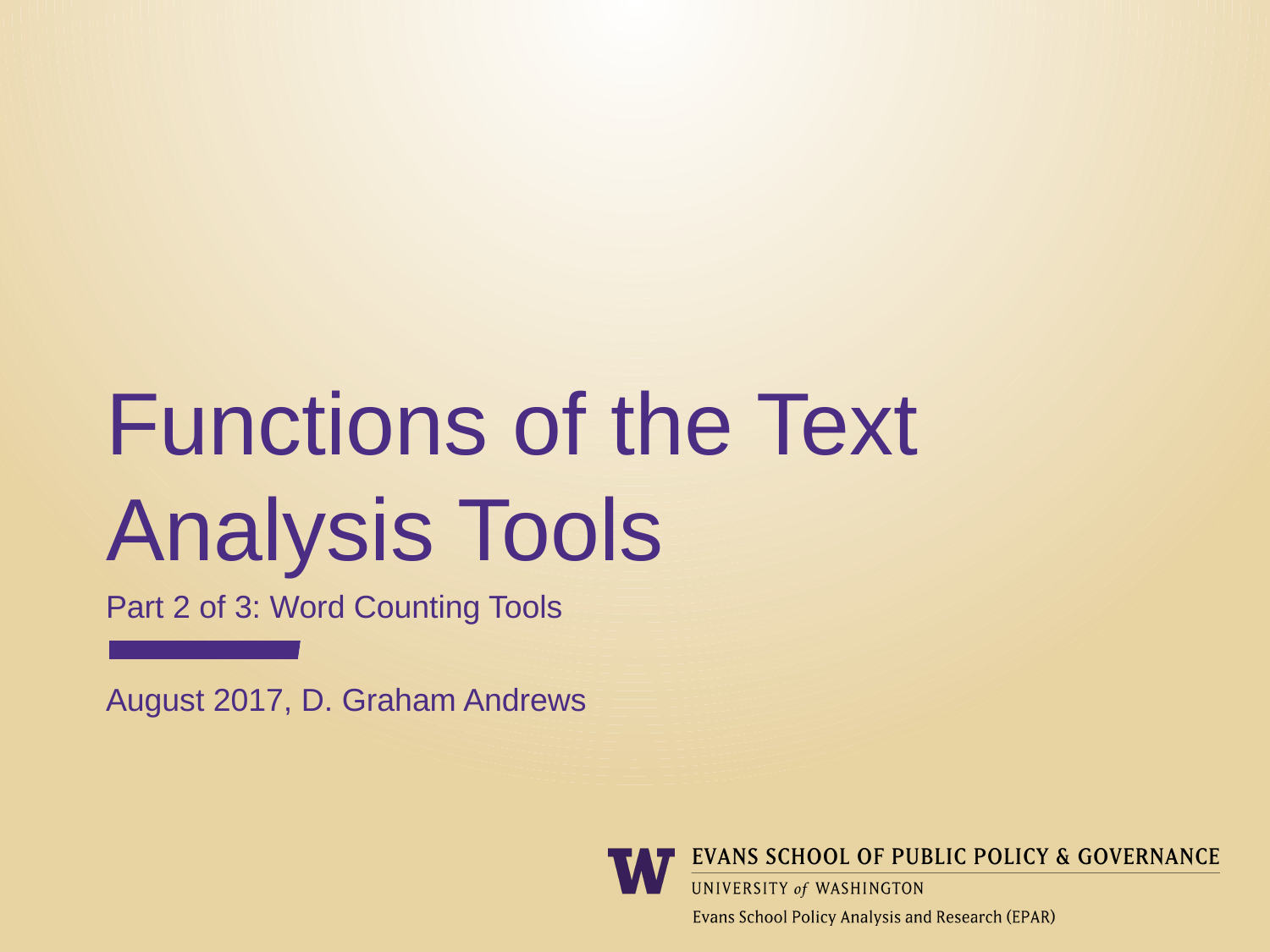

Functions of the Text Analysis Tools
Part 2 of 3: Word Counting Tools
August 2017, D. Graham Andrews